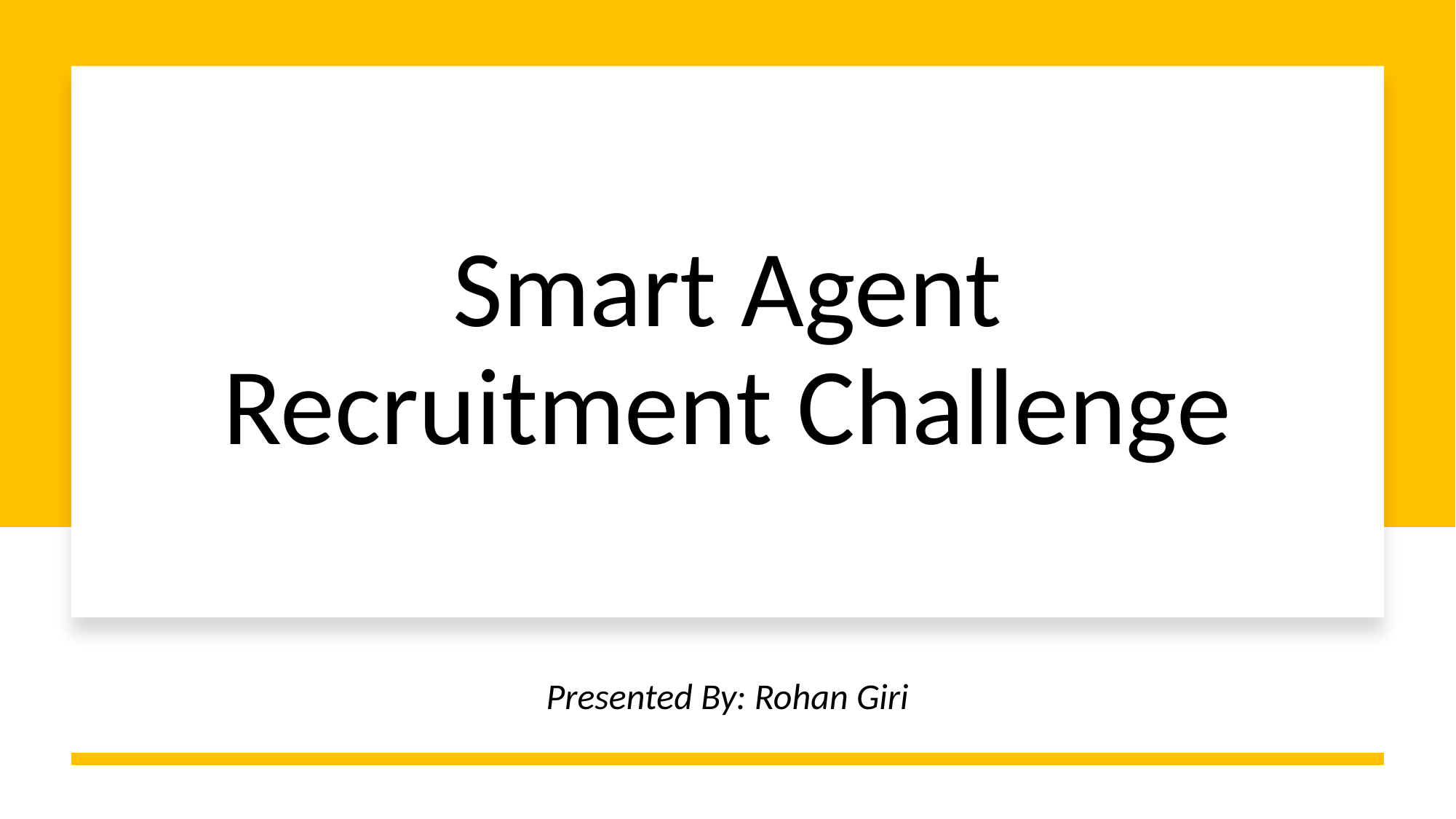

# Smart Agent Recruitment Challenge
Presented By: Rohan Giri